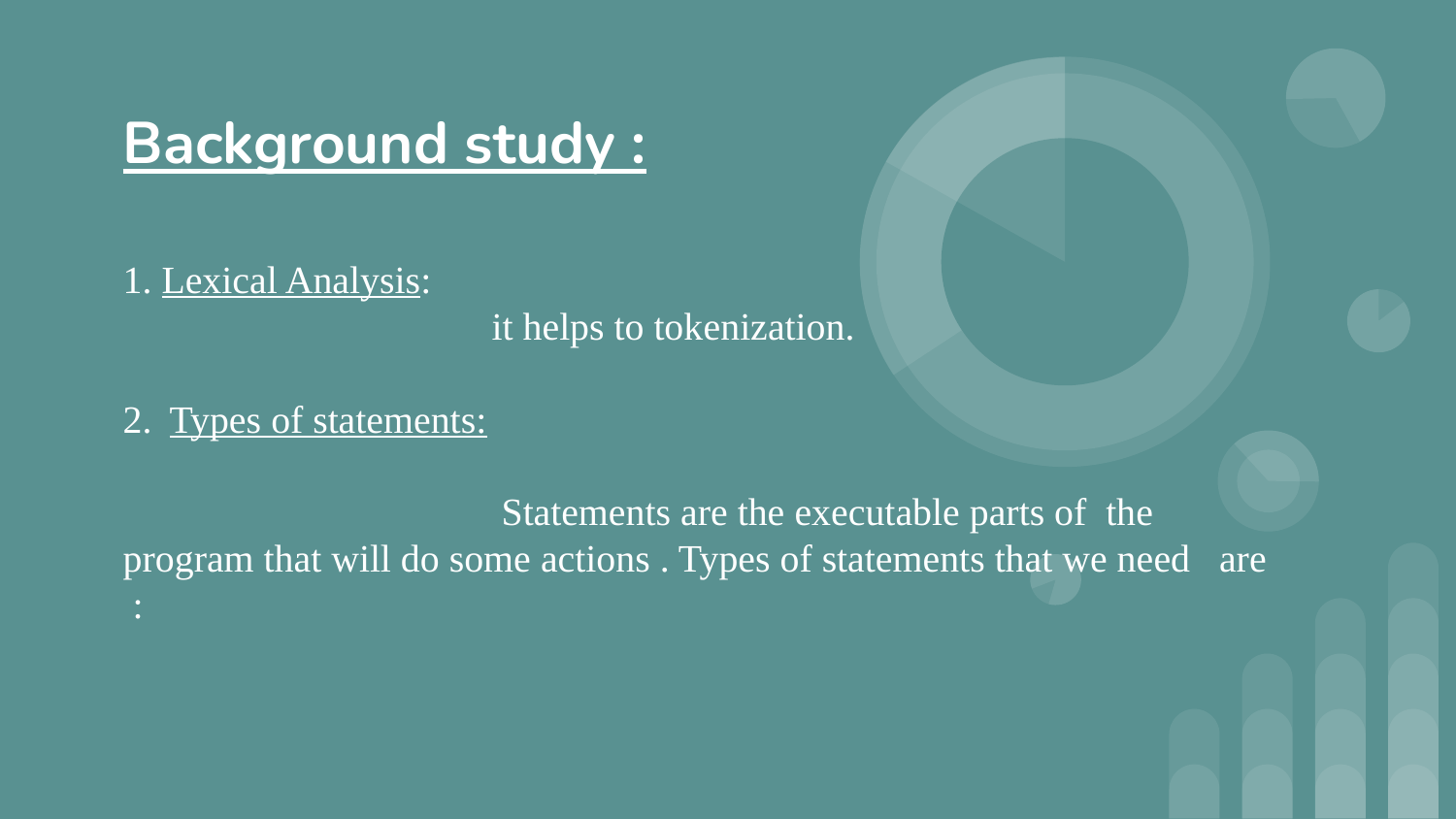

Background study :

1. Lexical Analysis:
                                      it helps to tokenization.

Types of statements:

                                       Statements are the executable parts of  the program that will do some actions . Types of statements that we need   are  :